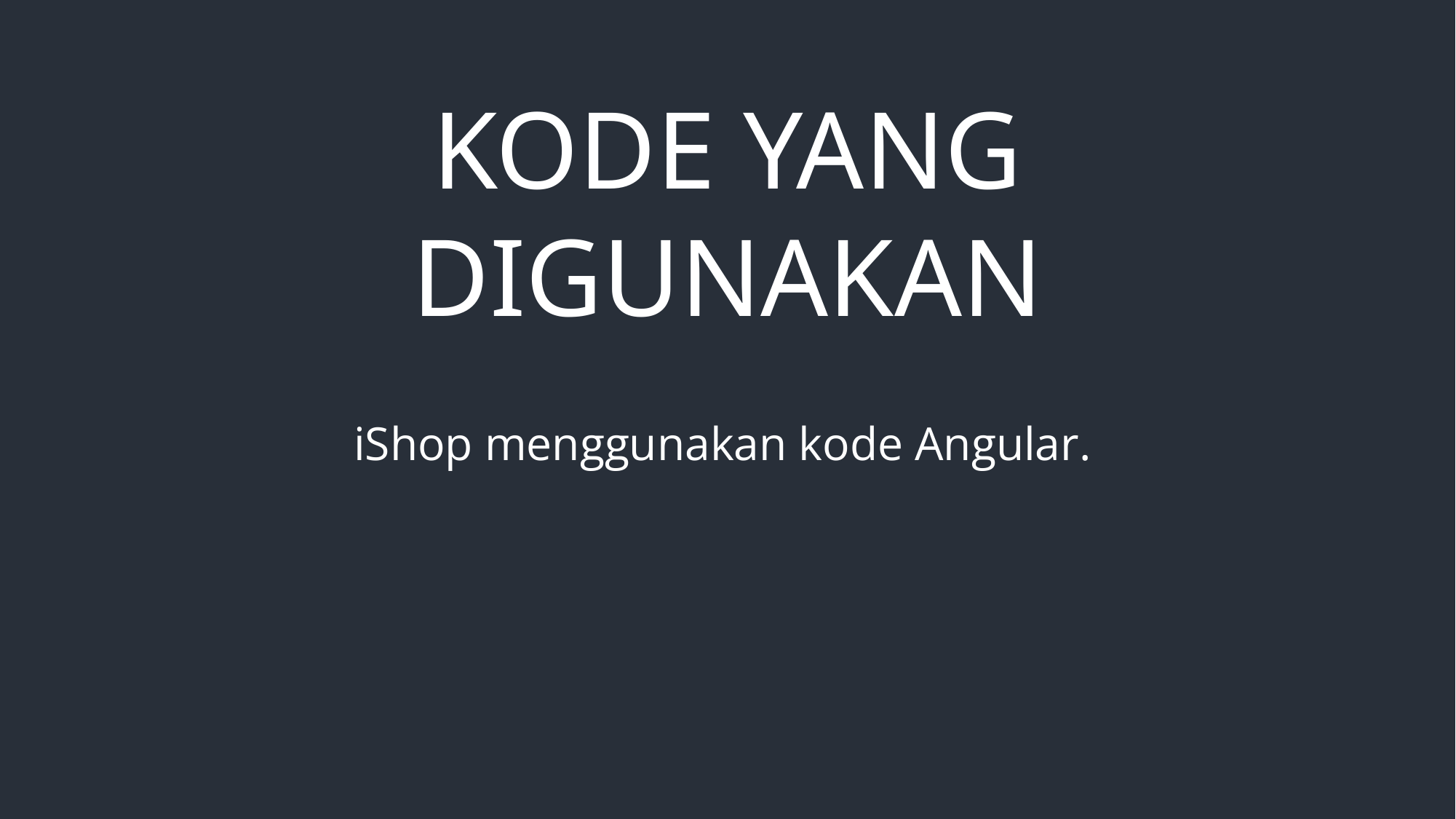

KODE YANG DIGUNAKAN
iShop menggunakan kode Angular.